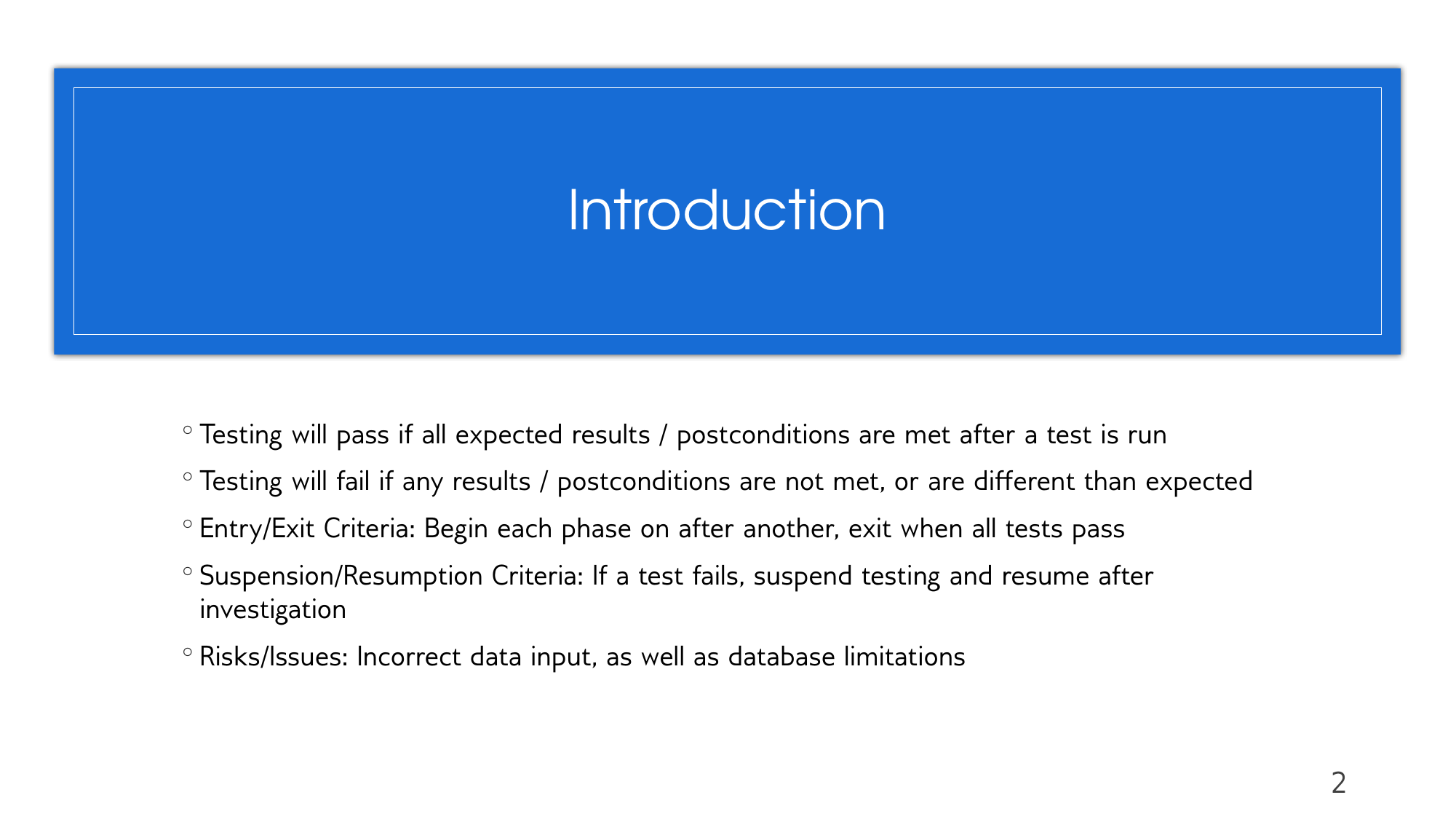

# Introduction
Testing will pass if all expected results / postconditions are met after a test is run
Testing will fail if any results / postconditions are not met, or are different than expected
Entry/Exit Criteria: Begin each phase on after another, exit when all tests pass
Suspension/Resumption Criteria: If a test fails, suspend testing and resume after investigation
Risks/Issues: Incorrect data input, as well as database limitations
2